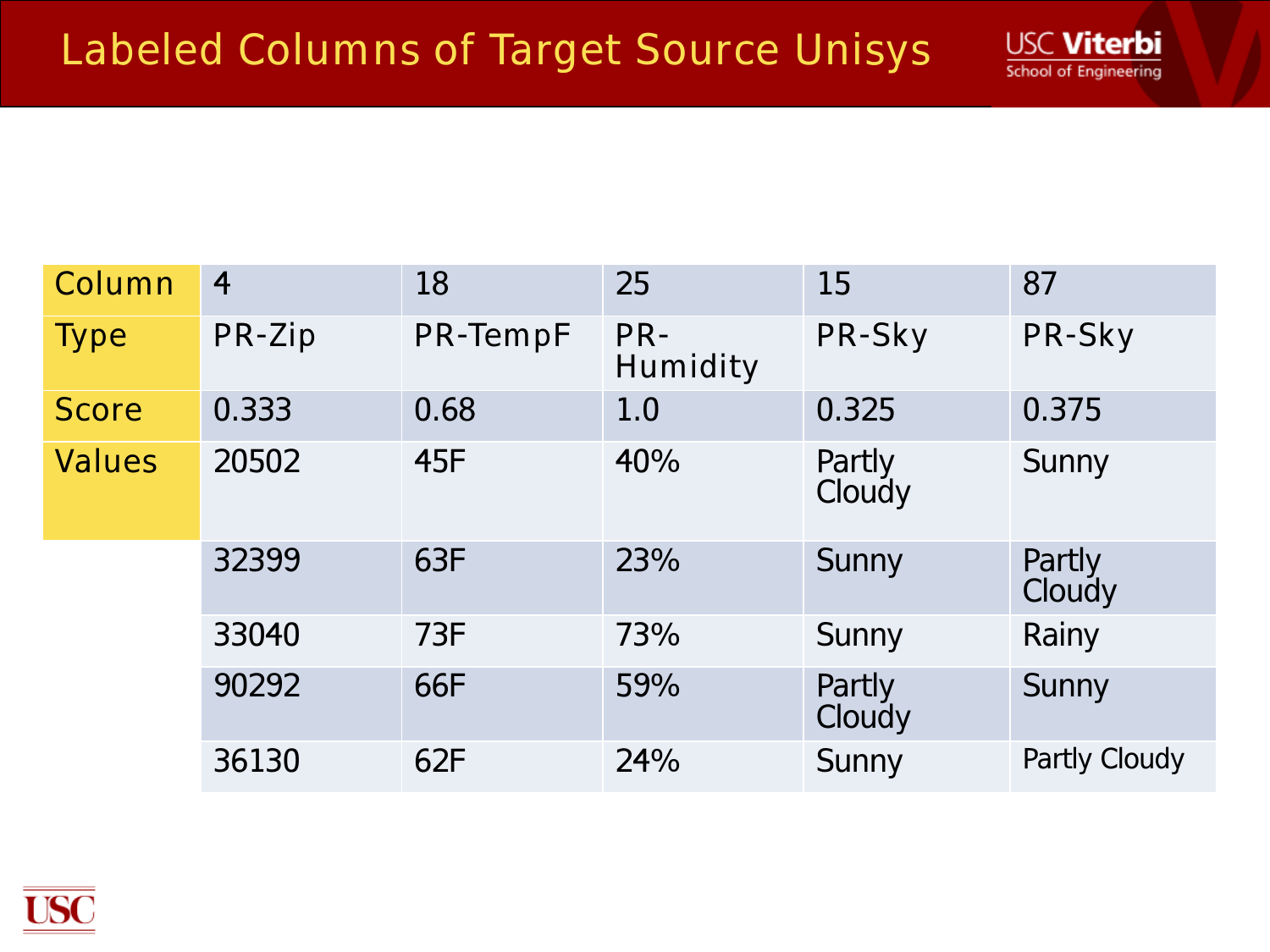

Labeled Columns of Target Source Unisys
| Column | 4 | 18 | 25 | 15 | 87 |
| --- | --- | --- | --- | --- | --- |
| Type | PR-Zip | PR-TempF | PR-Humidity | PR-Sky | PR-Sky |
| Score | 0.333 | 0.68 | 1.0 | 0.325 | 0.375 |
| Values | 20502 | 45F | 40% | Partly Cloudy | Sunny |
|  | 32399 | 63F | 23% | Sunny | Partly Cloudy |
|  | 33040 | 73F | 73% | Sunny | Rainy |
|  | 90292 | 66F | 59% | Partly Cloudy | Sunny |
|  | 36130 | 62F | 24% | Sunny | Partly Cloudy |